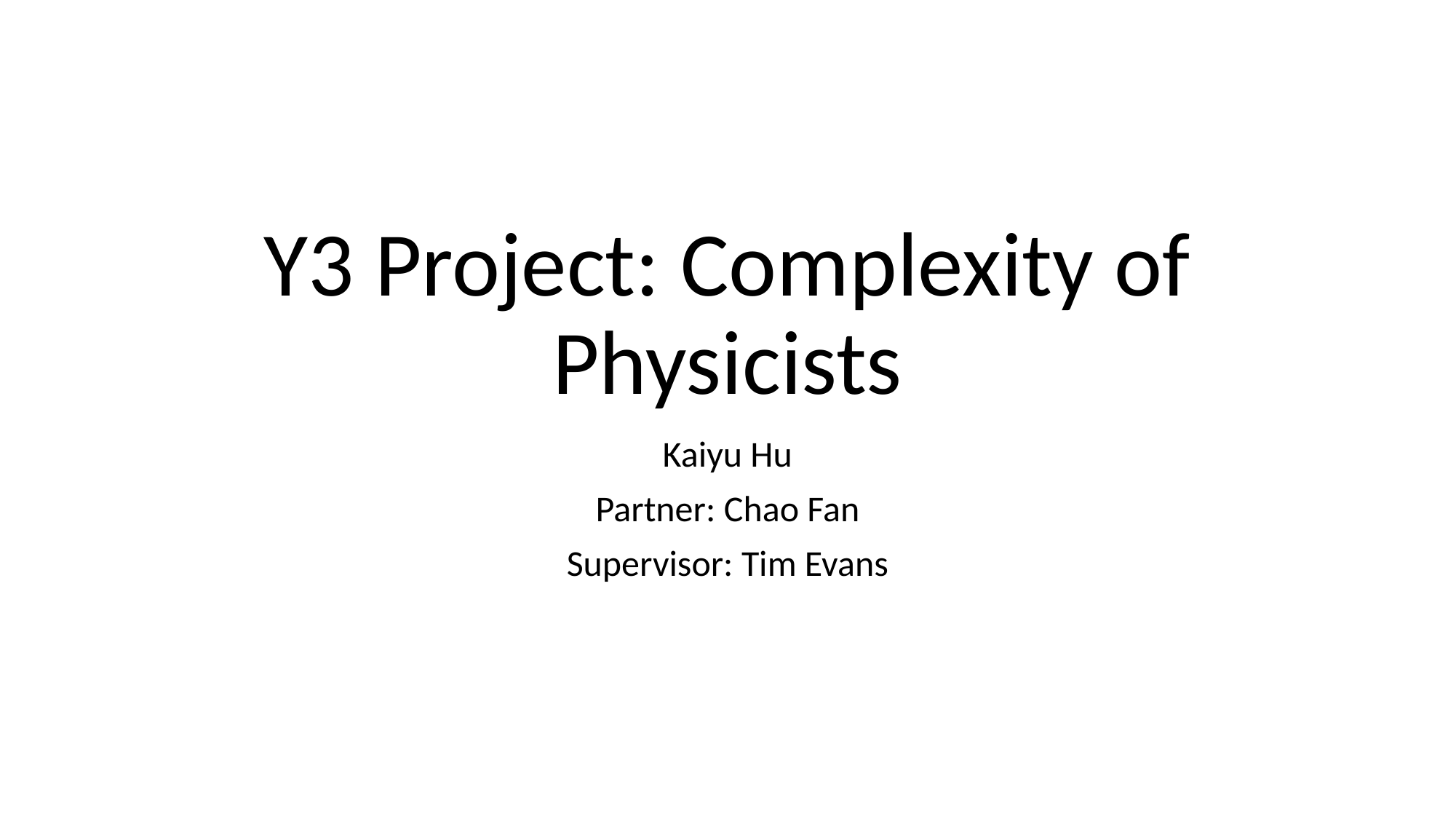

# Y3 Project: Complexity of Physicists
Kaiyu Hu
Partner: Chao Fan
Supervisor: Tim Evans